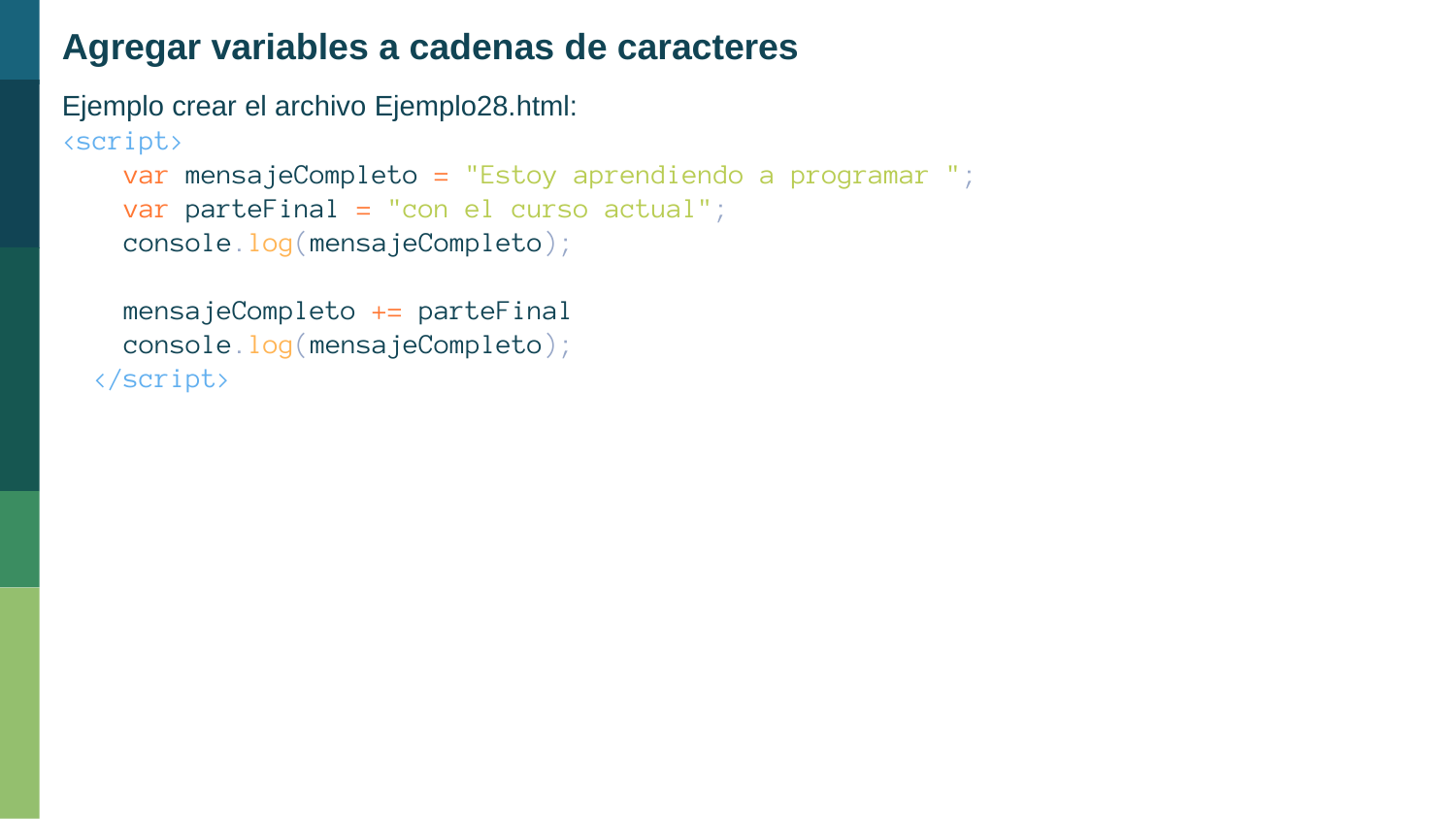

Agregar variables a cadenas de caracteres
Ejemplo crear el archivo Ejemplo28.html:
<script>
    var mensajeCompleto = "Estoy aprendiendo a programar ";
    var parteFinal = "con el curso actual";
    console.log(mensajeCompleto);
    mensajeCompleto += parteFinal
    console.log(mensajeCompleto);
  </script>